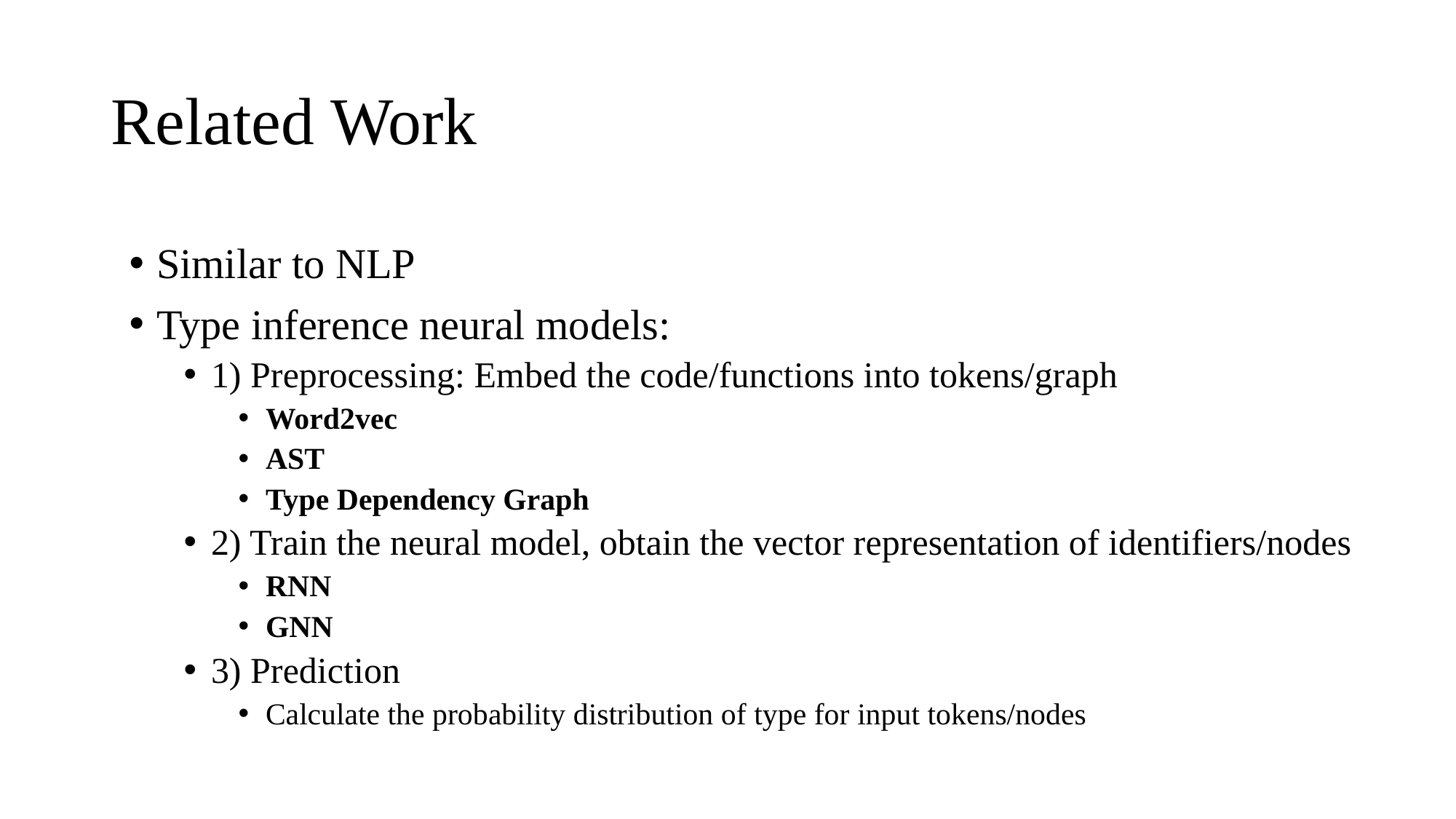

# Related Work
Similar to NLP
Type inference neural models:
1) Preprocessing: Embed the code/functions into tokens/graph
Word2vec
AST
Type Dependency Graph
2) Train the neural model, obtain the vector representation of identifiers/nodes
RNN
GNN
3) Prediction
Calculate the probability distribution of type for input tokens/nodes